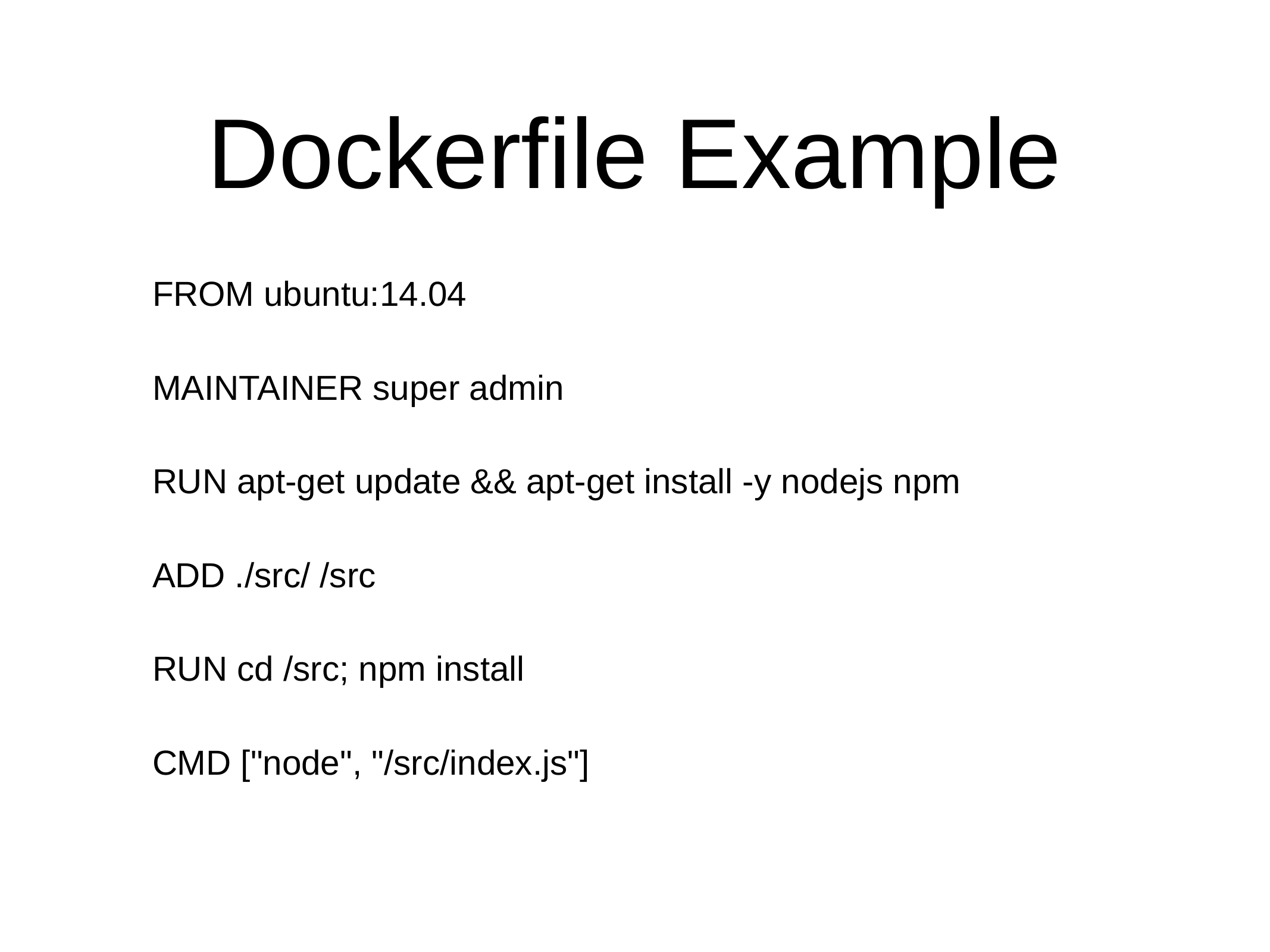

# Dockerfile Example
FROM ubuntu:14.04
MAINTAINER super admin
RUN apt-get update && apt-get install -y nodejs npm
ADD ./src/ /src
RUN cd /src; npm install
CMD ["node", "/src/index.js"]
4